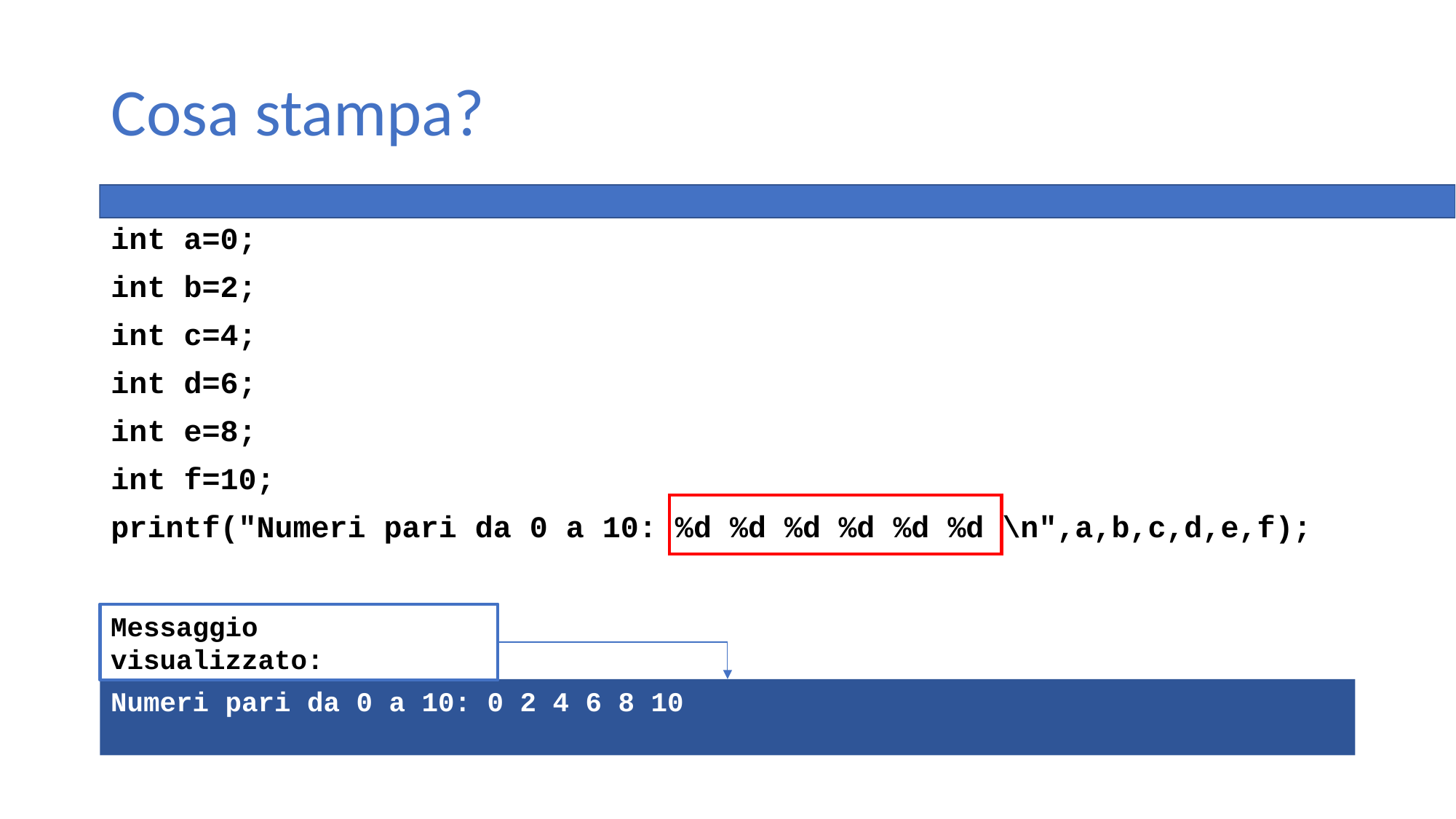

# Cosa stampa?
int a=0;
int b=2;
int c=4;
int d=6;
int e=8;
int f=10;
printf("Numeri pari da 0 a 10: %d %d %d %d %d %d \n",a,b,c,d,e,f);

Messaggio visualizzato:
Numeri pari da 0 a 10: 0 2 4 6 8 10